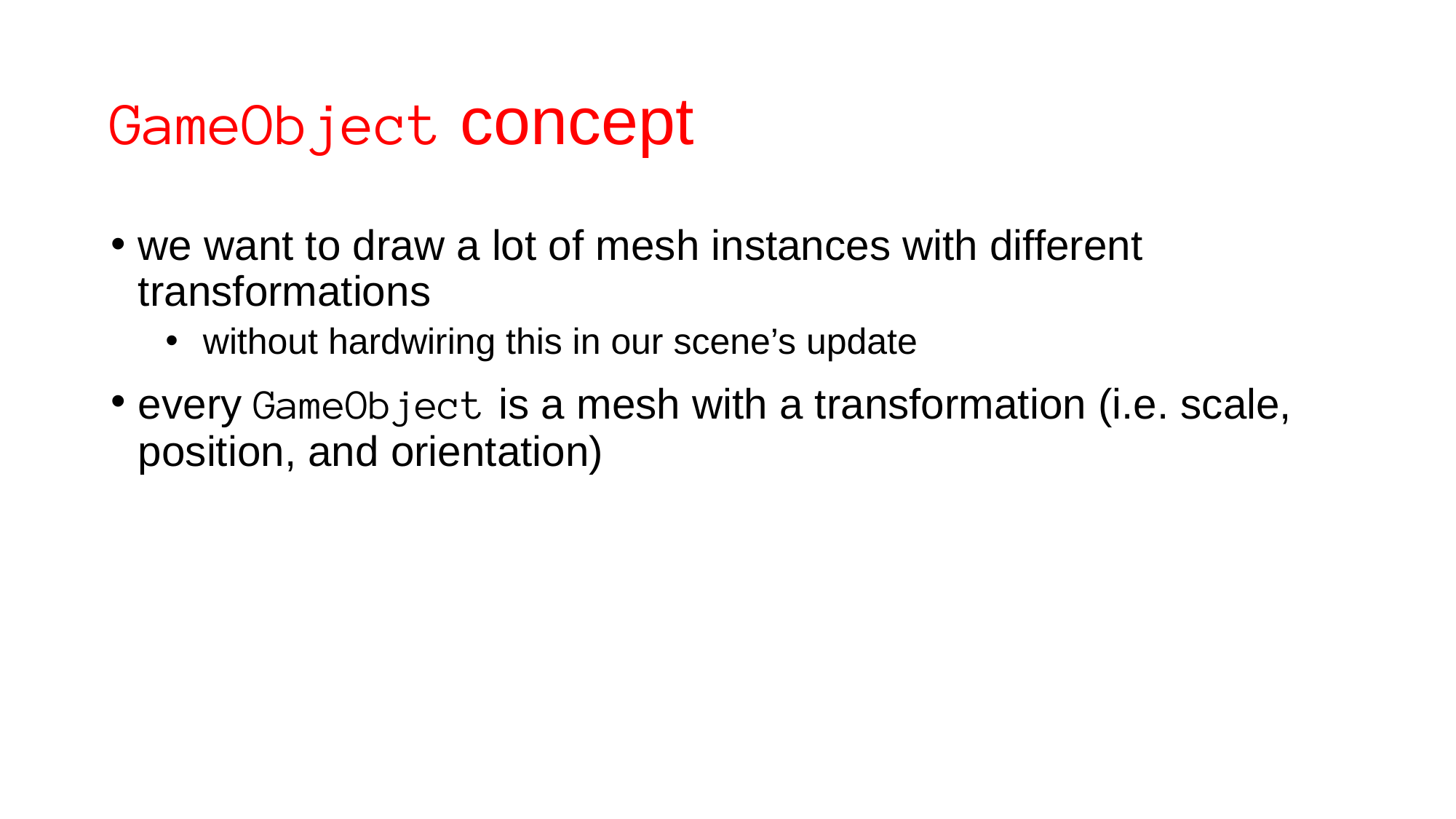

# GameObject concept
we want to draw a lot of mesh instances with different transformations
 without hardwiring this in our scene’s update
every GameObject is a mesh with a transformation (i.e. scale, position, and orientation)